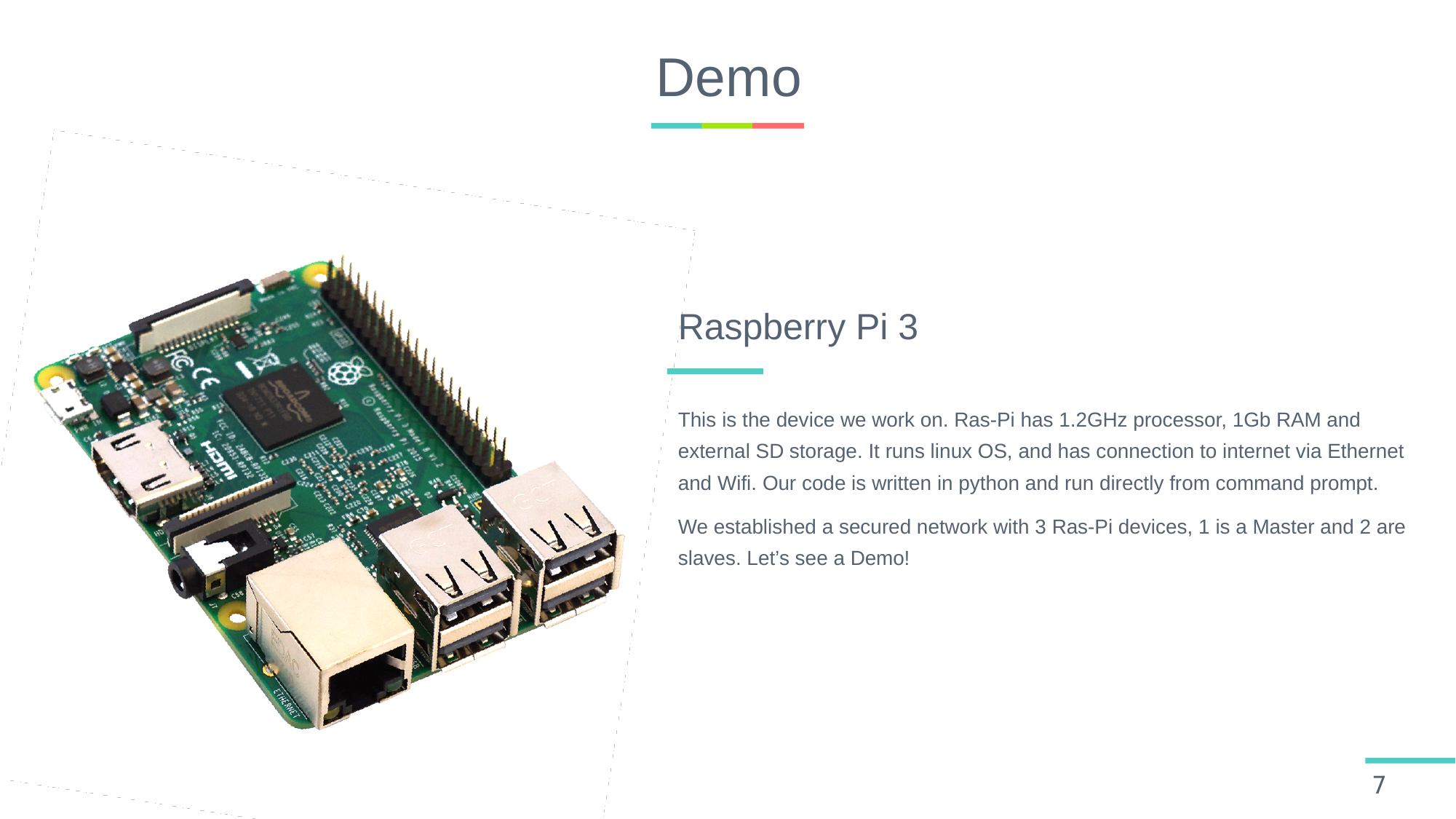

# Demo
Raspberry Pi 3
This is the device we work on. Ras-Pi has 1.2GHz processor, 1Gb RAM and external SD storage. It runs linux OS, and has connection to internet via Ethernet and Wifi. Our code is written in python and run directly from command prompt.
We established a secured network with 3 Ras-Pi devices, 1 is a Master and 2 are slaves. Let’s see a Demo!

7